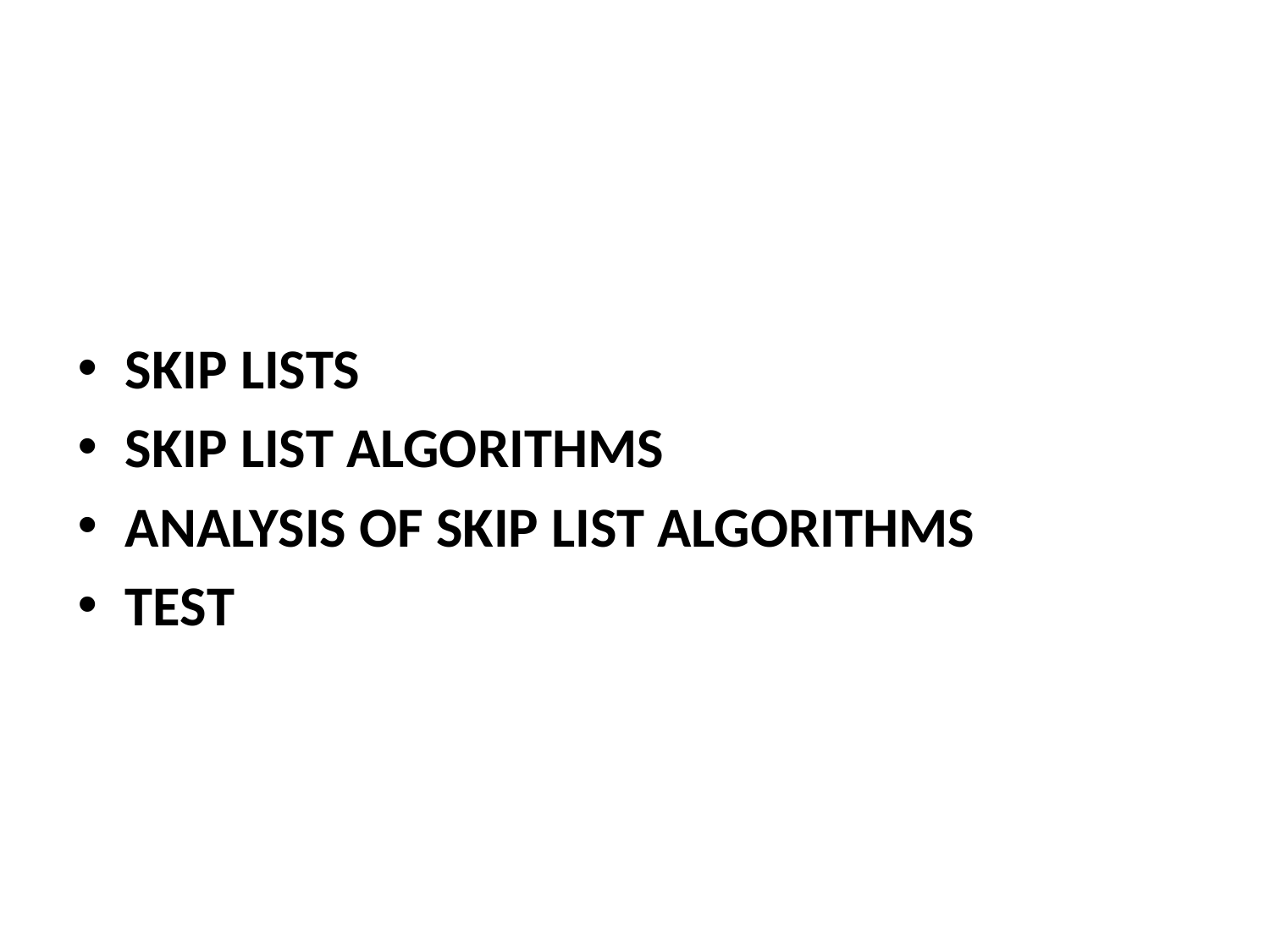

#
SKIP LISTS
SKIP LIST ALGORITHMS
ANALYSIS OF SKIP LIST ALGORITHMS
TEST